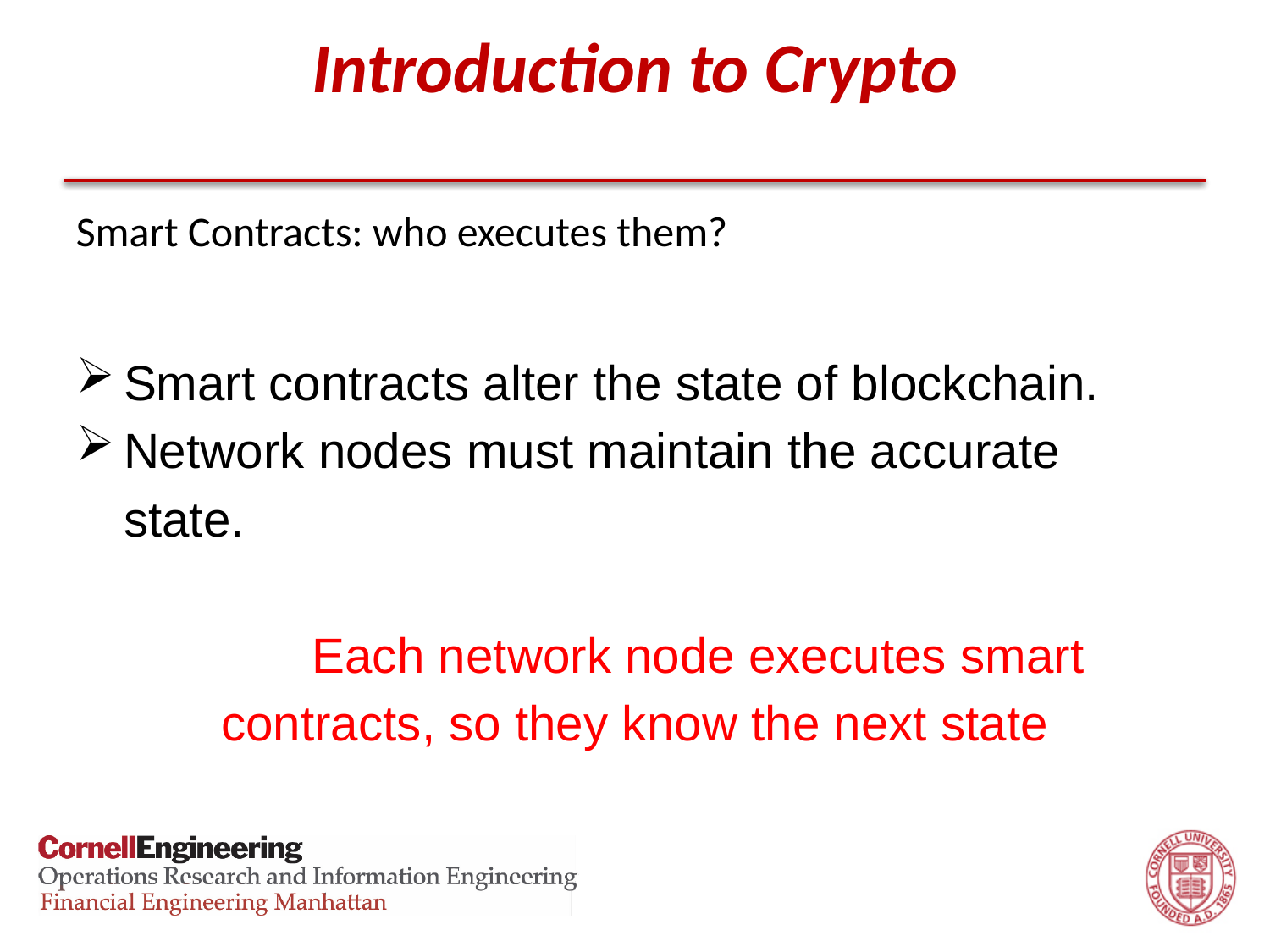

# Introduction to Crypto
Smart Contracts: who executes them?

Smart contracts alter the state of blockchain.
Network nodes must maintain the accurate state.

	Each network node executes smart contracts, so they know the next state